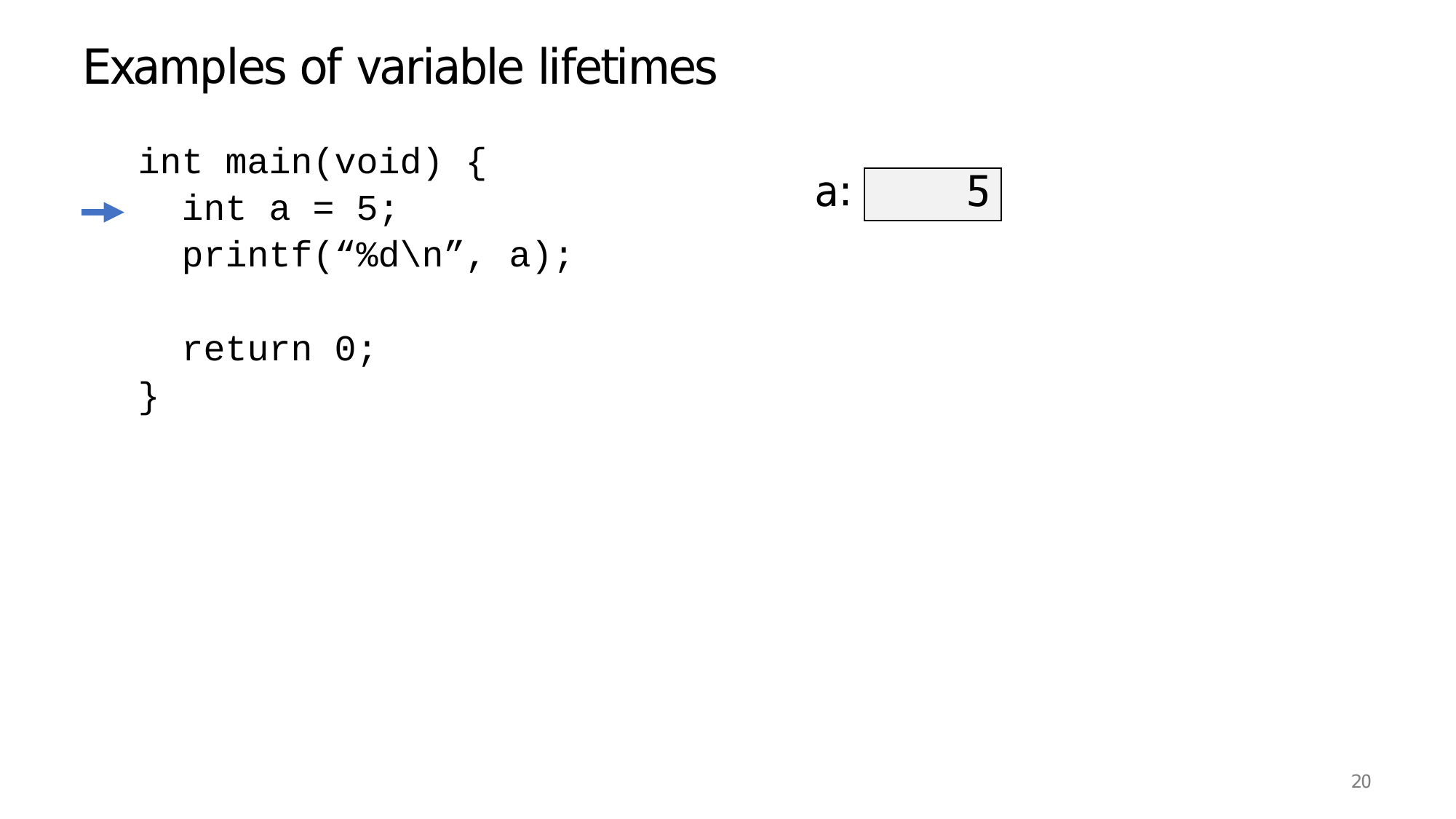

# Examples of variable lifetimes
int main(void) {
  int a = 5;
  printf(“%d\n”, a);

  return 0;
}
| a: | 5 |
| --- | --- |
20